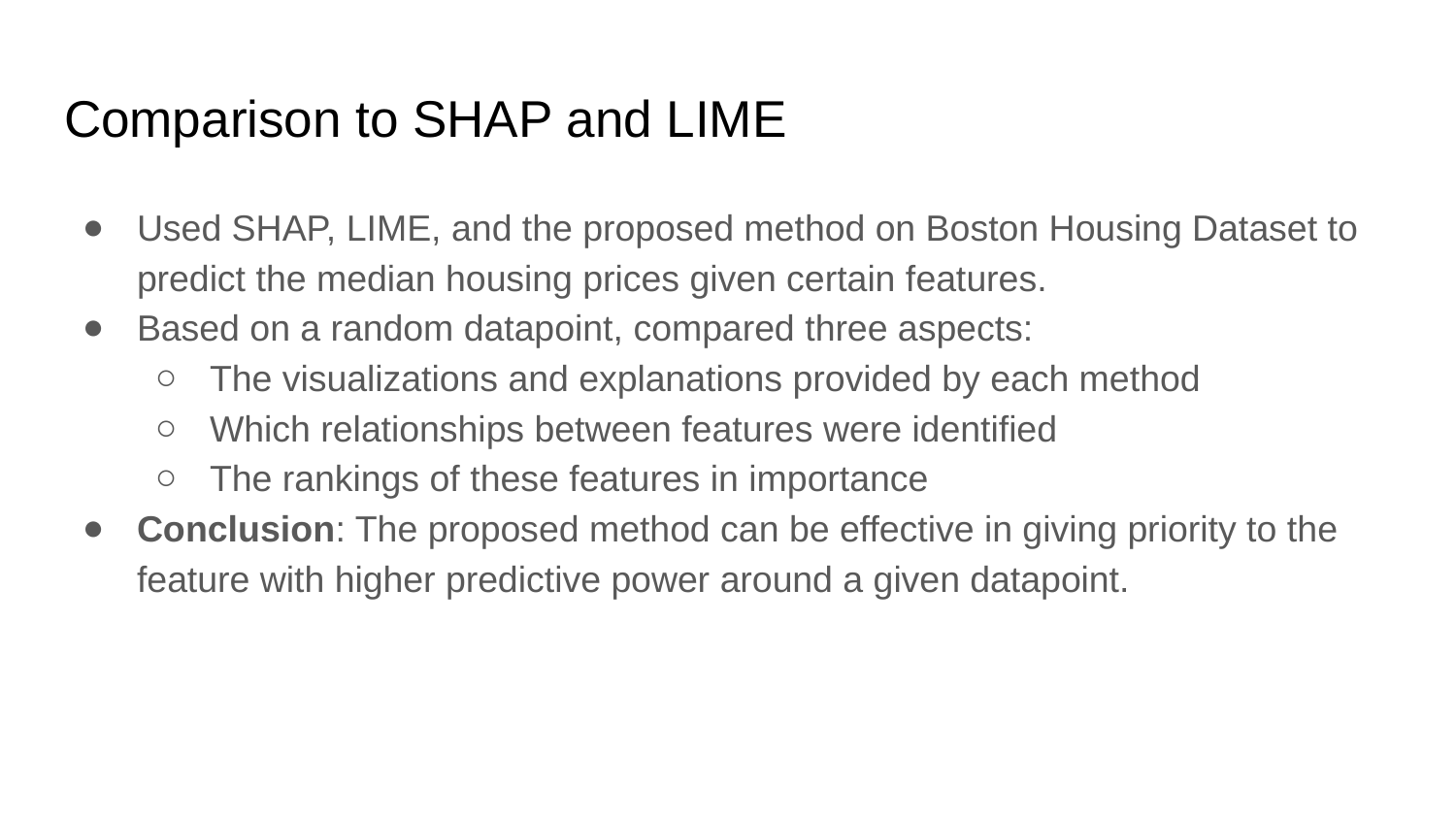

# Comparison to SHAP and LIME
Used SHAP, LIME, and the proposed method on Boston Housing Dataset to predict the median housing prices given certain features.
Based on a random datapoint, compared three aspects:
The visualizations and explanations provided by each method
Which relationships between features were identified
The rankings of these features in importance
Conclusion: The proposed method can be effective in giving priority to the feature with higher predictive power around a given datapoint.